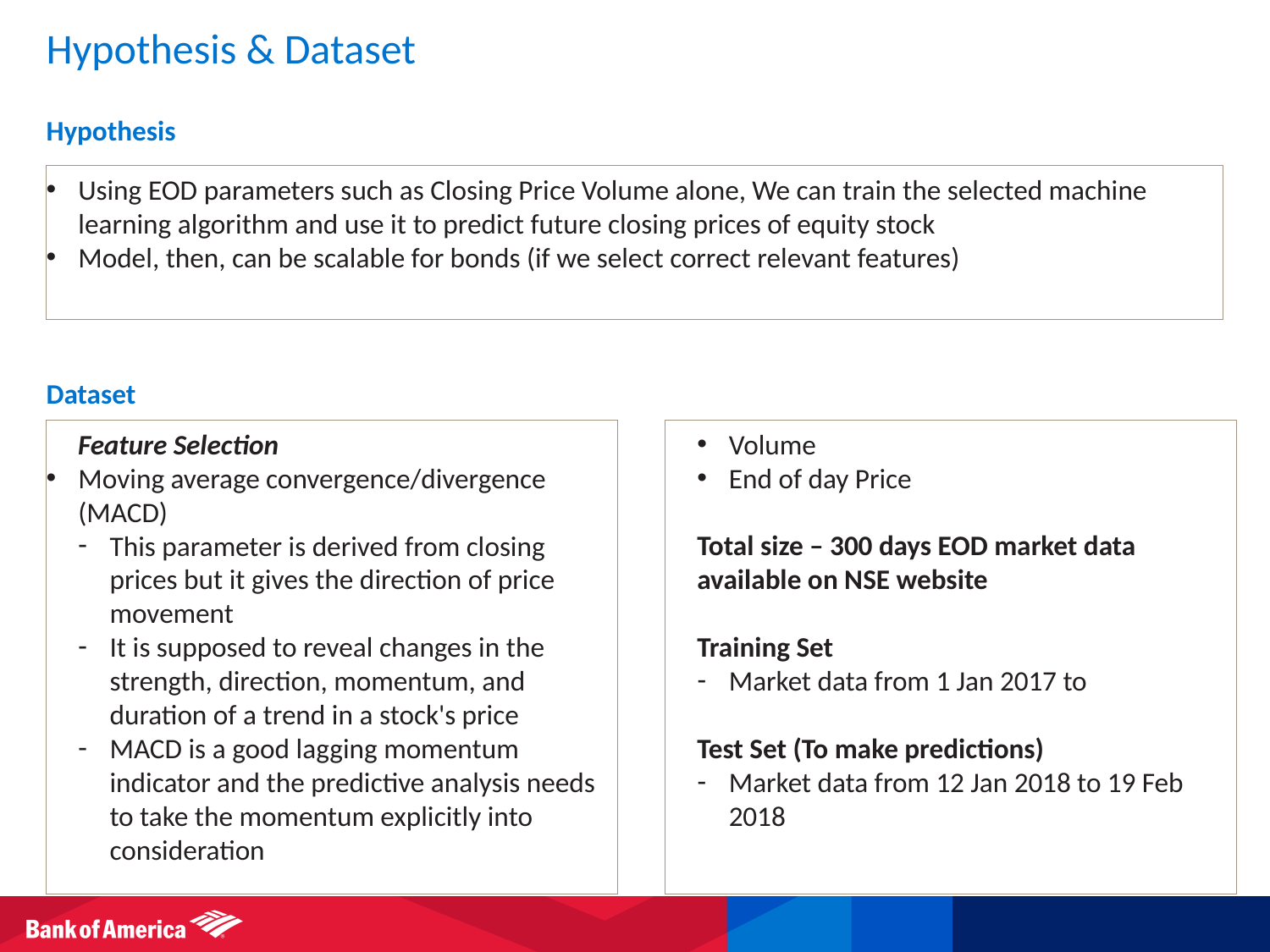

# Hypothesis & Dataset
Hypothesis
Using EOD parameters such as Closing Price Volume alone, We can train the selected machine learning algorithm and use it to predict future closing prices of equity stock
Model, then, can be scalable for bonds (if we select correct relevant features)

Dataset
Volume
End of day Price

Total size – 300 days EOD market data available on NSE website

Training Set
Market data from 1 Jan 2017 to

Test Set (To make predictions)
Market data from 12 Jan 2018 to 19 Feb 2018
Feature Selection
Moving average convergence/divergence (MACD)
This parameter is derived from closing prices but it gives the direction of price movement
It is supposed to reveal changes in the strength, direction, momentum, and duration of a trend in a stock's price
MACD is a good lagging momentum indicator and the predictive analysis needs to take the momentum explicitly into consideration